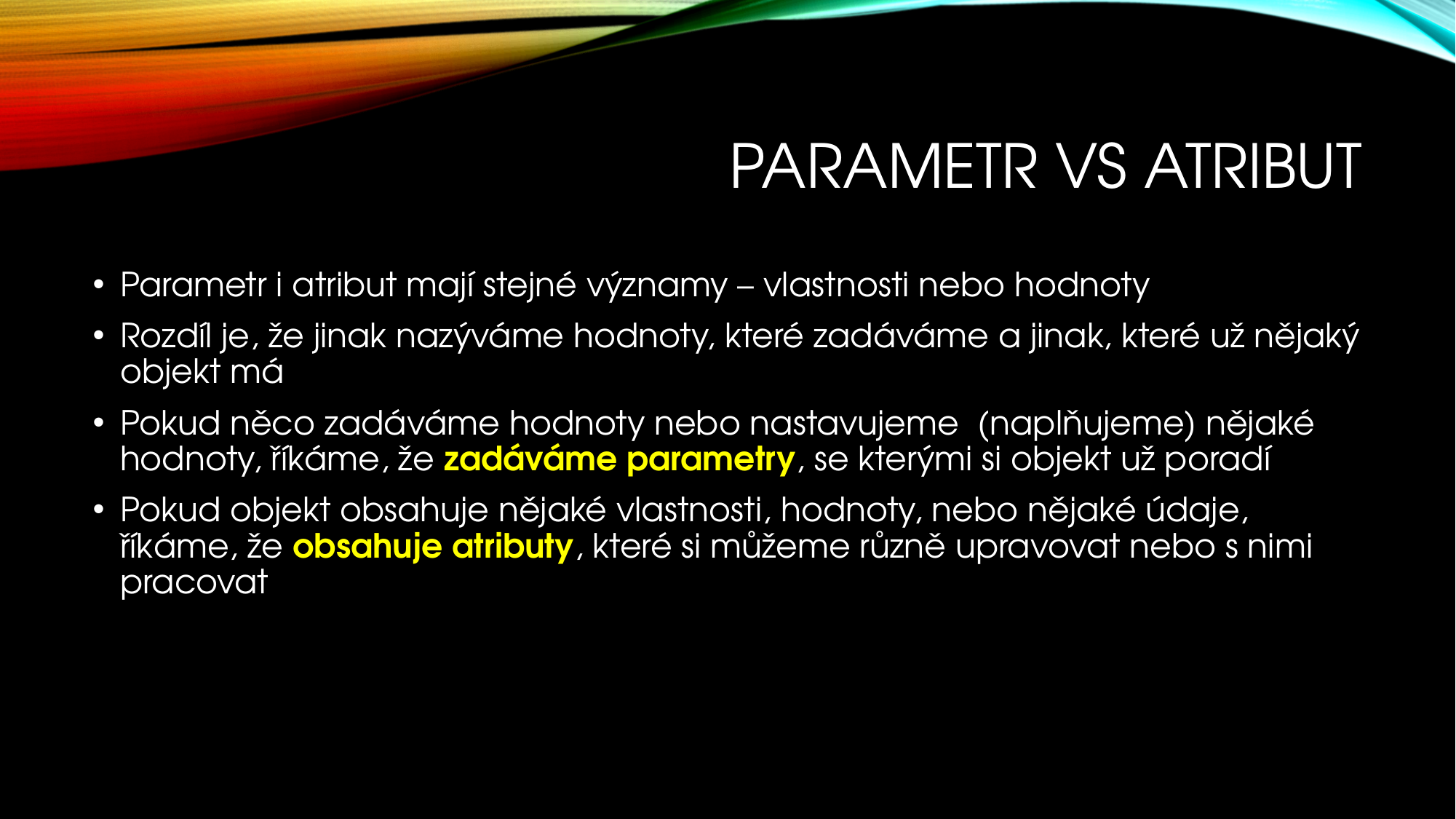

# Parametr vs atribut
Parametr i atribut mají stejné významy – vlastnosti nebo hodnoty
Rozdíl je, že jinak nazýváme hodnoty, které zadáváme a jinak, které už nějaký objekt má
Pokud něco zadáváme hodnoty nebo nastavujeme  (naplňujeme) nějaké hodnoty, říkáme, že zadáváme parametry, se kterými si objekt už poradí
Pokud objekt obsahuje nějaké vlastnosti, hodnoty, nebo nějaké údaje, říkáme, že obsahuje atributy, které si můžeme různě upravovat nebo s nimi pracovat